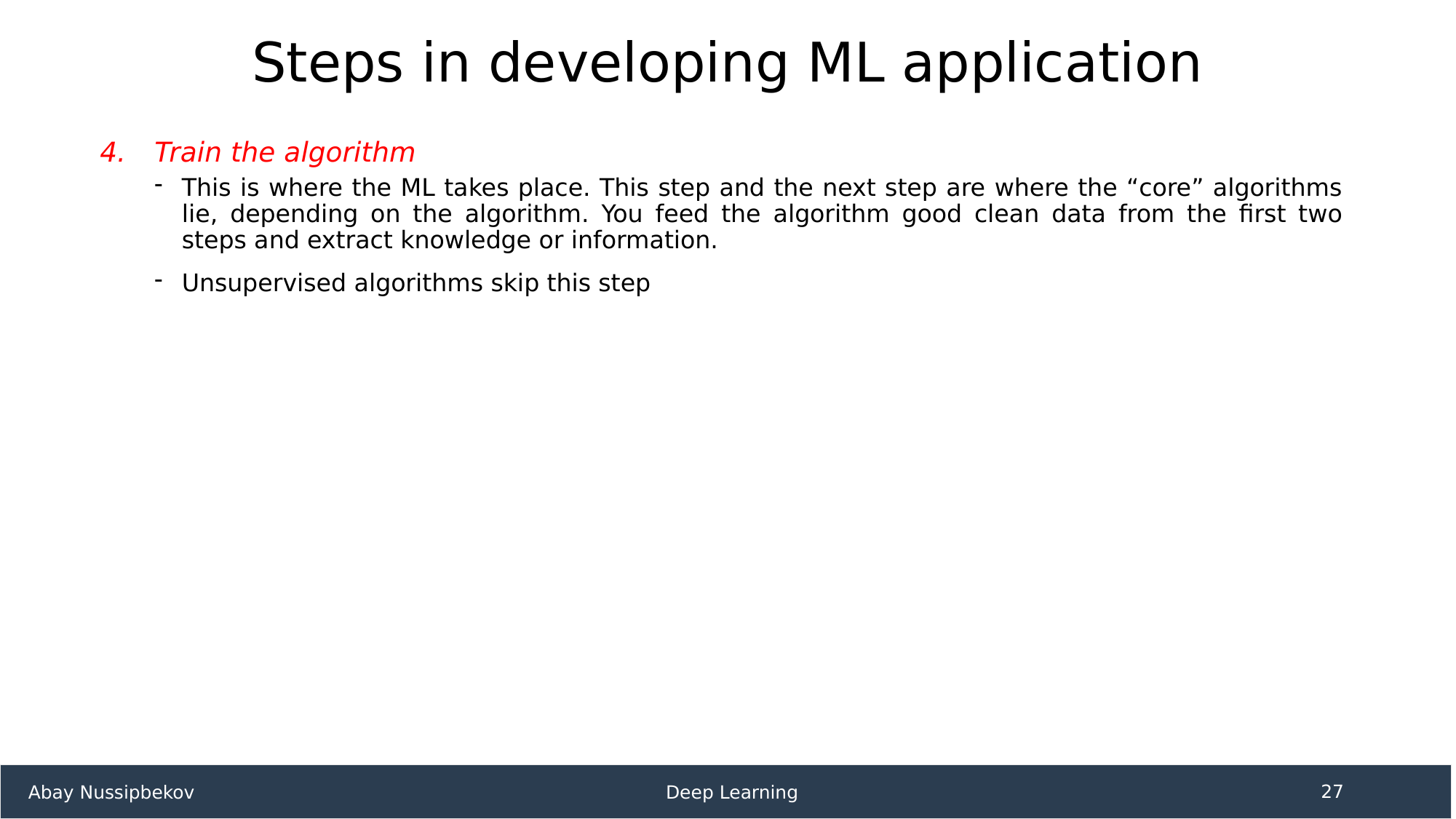

# Steps in developing ML application
Train the algorithm
This is where the ML takes place. This step and the next step are where the “core” algorithms lie, depending on the algorithm. You feed the algorithm good clean data from the first two steps and extract knowledge or information.
Unsupervised algorithms skip this step
   Abay Nussipbekov  					Deep Learning
27